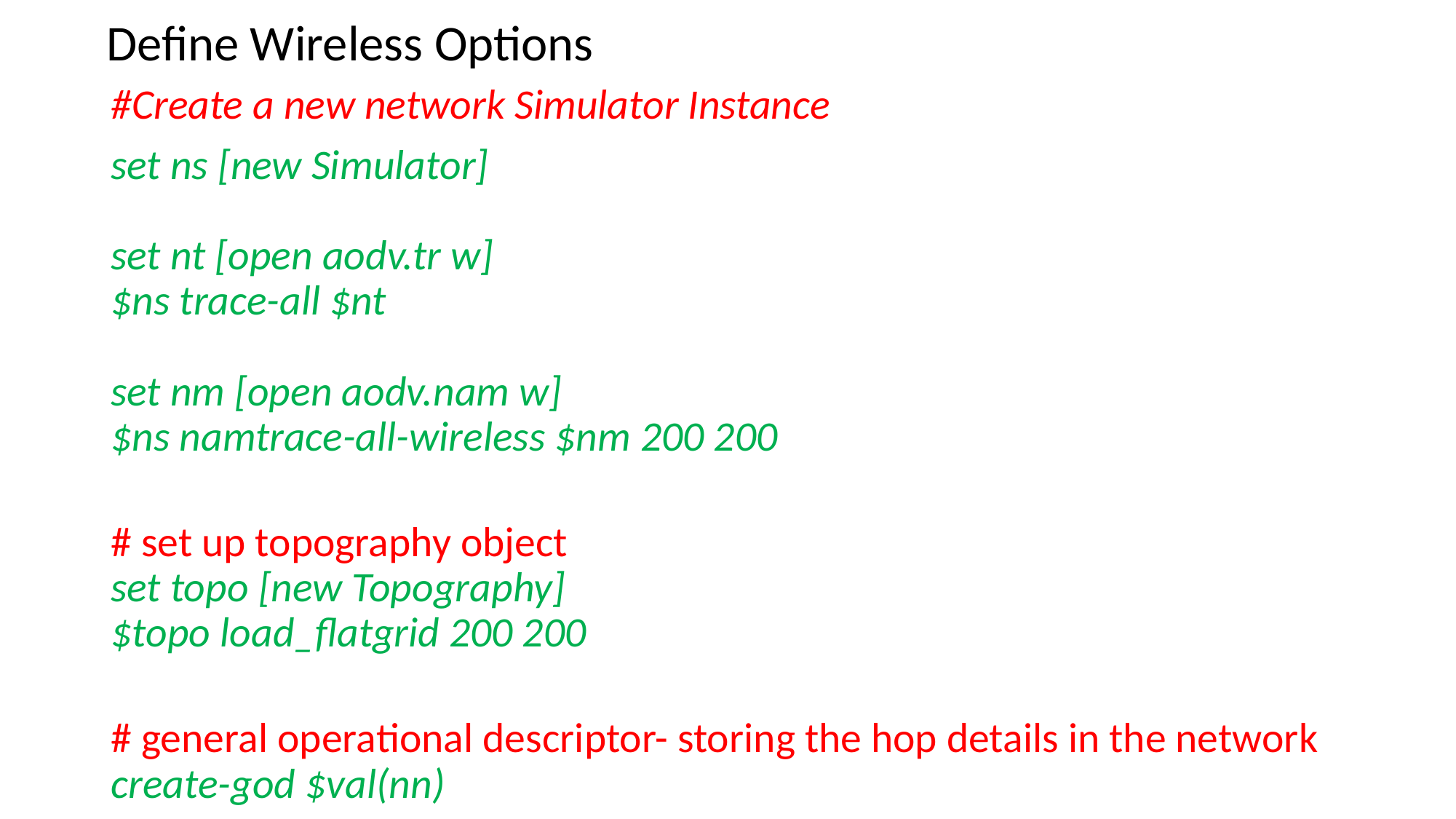

# Define Wireless Options
#Create a new network Simulator Instance
set ns [new Simulator]
set nt [open aodv.tr w]
$ns trace-all $nt
set nm [open aodv.nam w]
$ns namtrace-all-wireless $nm 200 200
# set up topography object set topo [new Topography] $topo load_flatgrid 200 200
# general operational descriptor- storing the hop details in the network
create-god $val(nn)